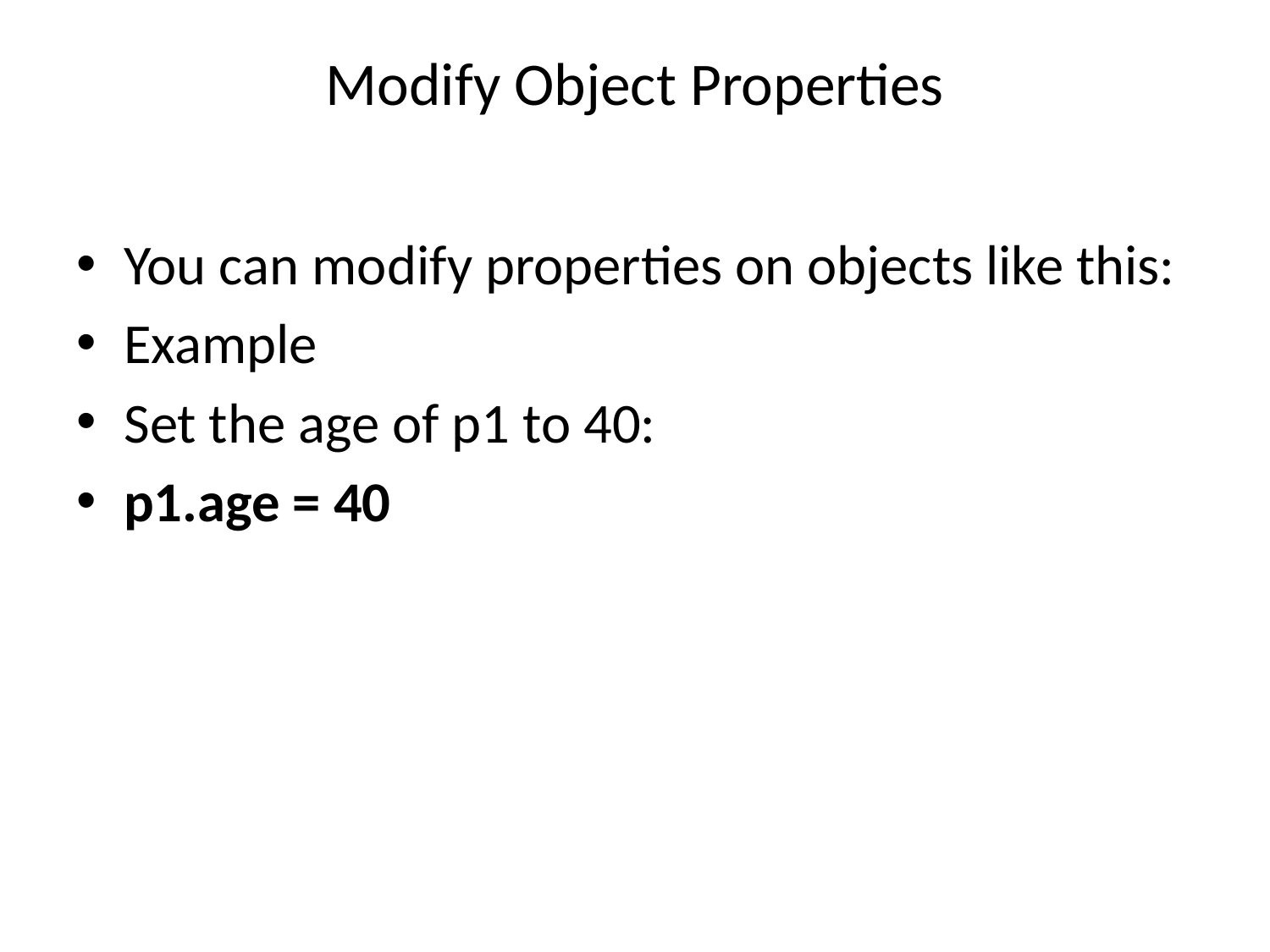

# Modify Object Properties
You can modify properties on objects like this:
Example
Set the age of p1 to 40:
p1.age = 40